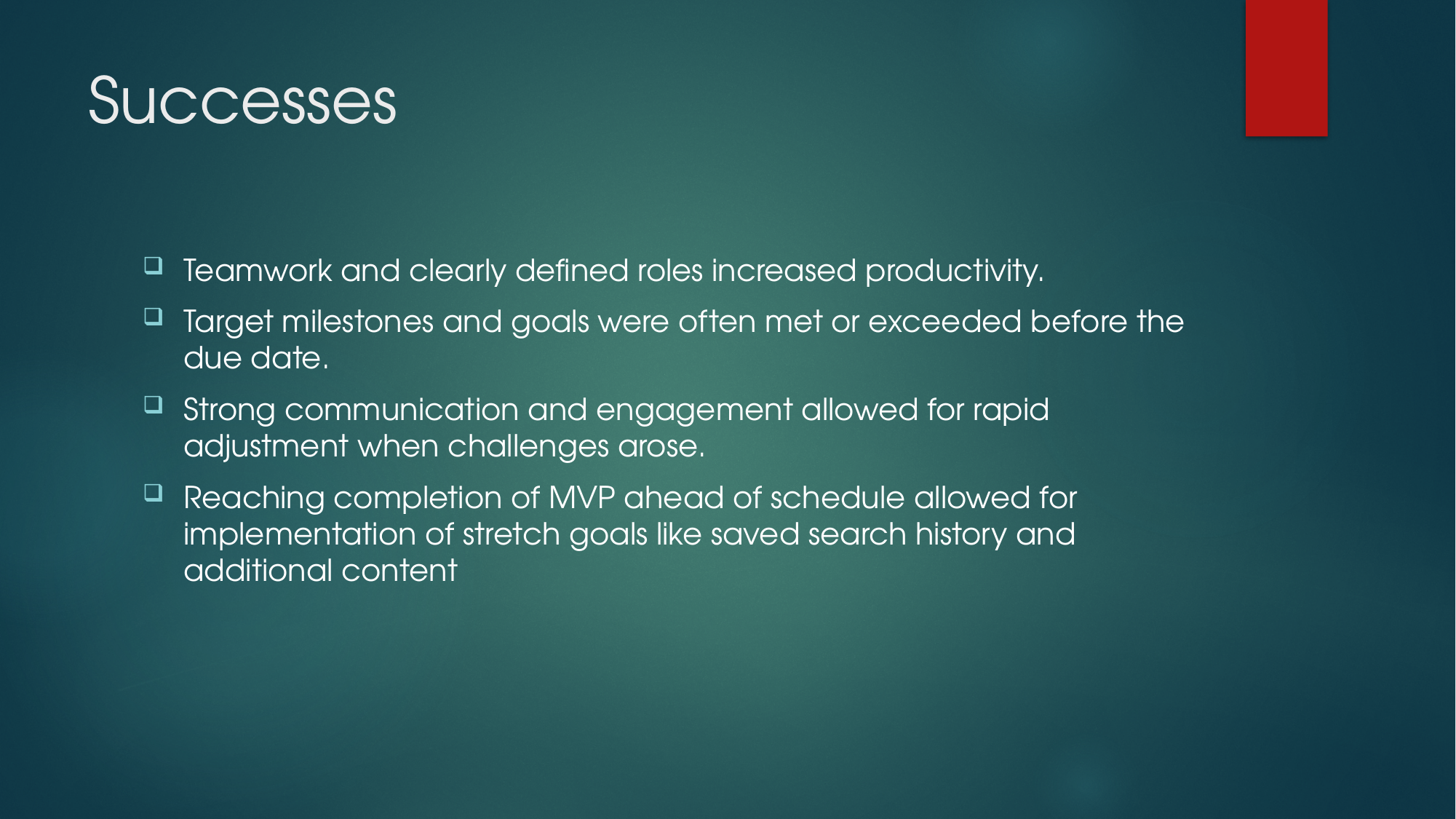

# Successes
Teamwork and clearly defined roles increased productivity.
Target milestones and goals were often met or exceeded before the due date.
Strong communication and engagement allowed for rapid adjustment when challenges arose.
Reaching completion of MVP ahead of schedule allowed for implementation of stretch goals like saved search history and additional content